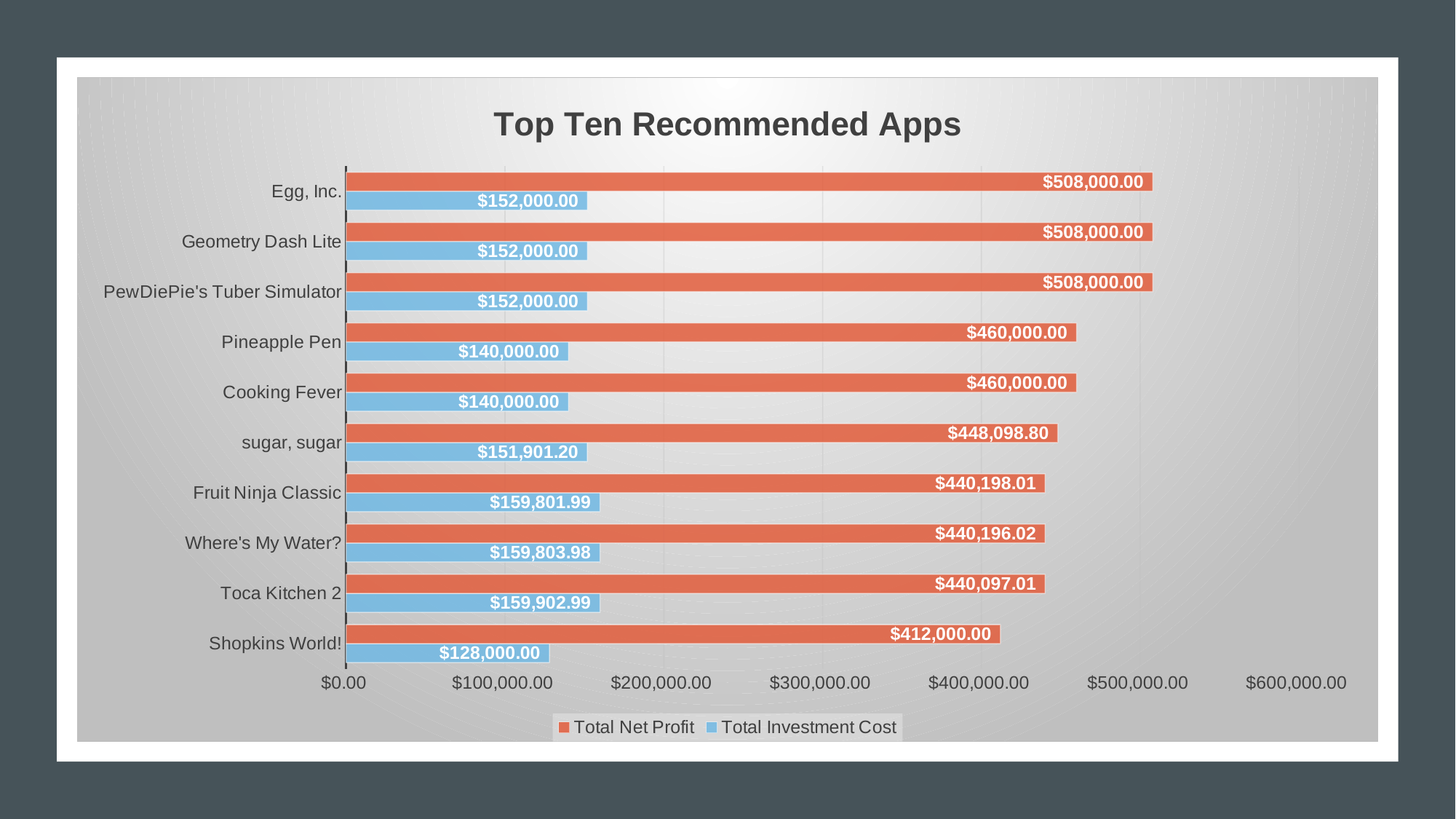

### Chart: Top Ten Recommended Apps

| Category | Total Investment Cost | Total Net Profit |
|---|---|---|
| Shopkins World! | 128000.0 | 412000.0 |
| Toca Kitchen 2 | 159902.99 | 440097.01 |
| Where's My Water? | 159803.98 | 440196.02 |
| Fruit Ninja Classic | 159801.99 | 440198.01 |
| sugar, sugar | 151901.2 | 448098.8 |
| Cooking Fever | 140000.0 | 460000.0 |
| Pineapple Pen | 140000.0 | 460000.0 |
| PewDiePie's Tuber Simulator | 152000.0 | 508000.0 |
| Geometry Dash Lite | 152000.0 | 508000.0 |
| Egg, Inc. | 152000.0 | 508000.0 |